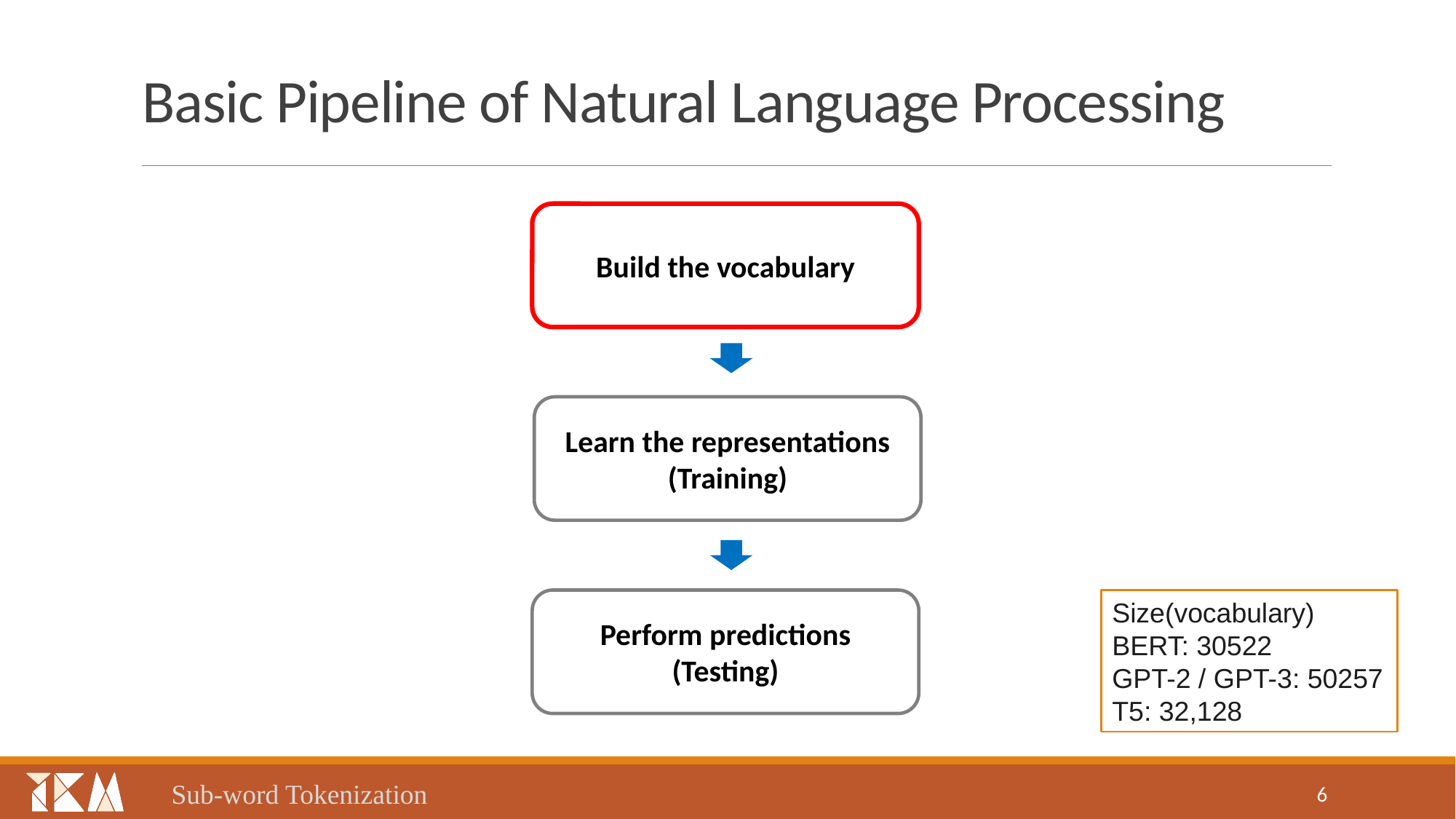

# Basic Pipeline of Natural Language Processing
Build the vocabulary

Learn the representations
(Training)

Perform predictions
(Testing)
Size(vocabulary)
BERT: 30522
GPT-2 / GPT-3: 50257
T5: 32,128
Sub-word Tokenization
6